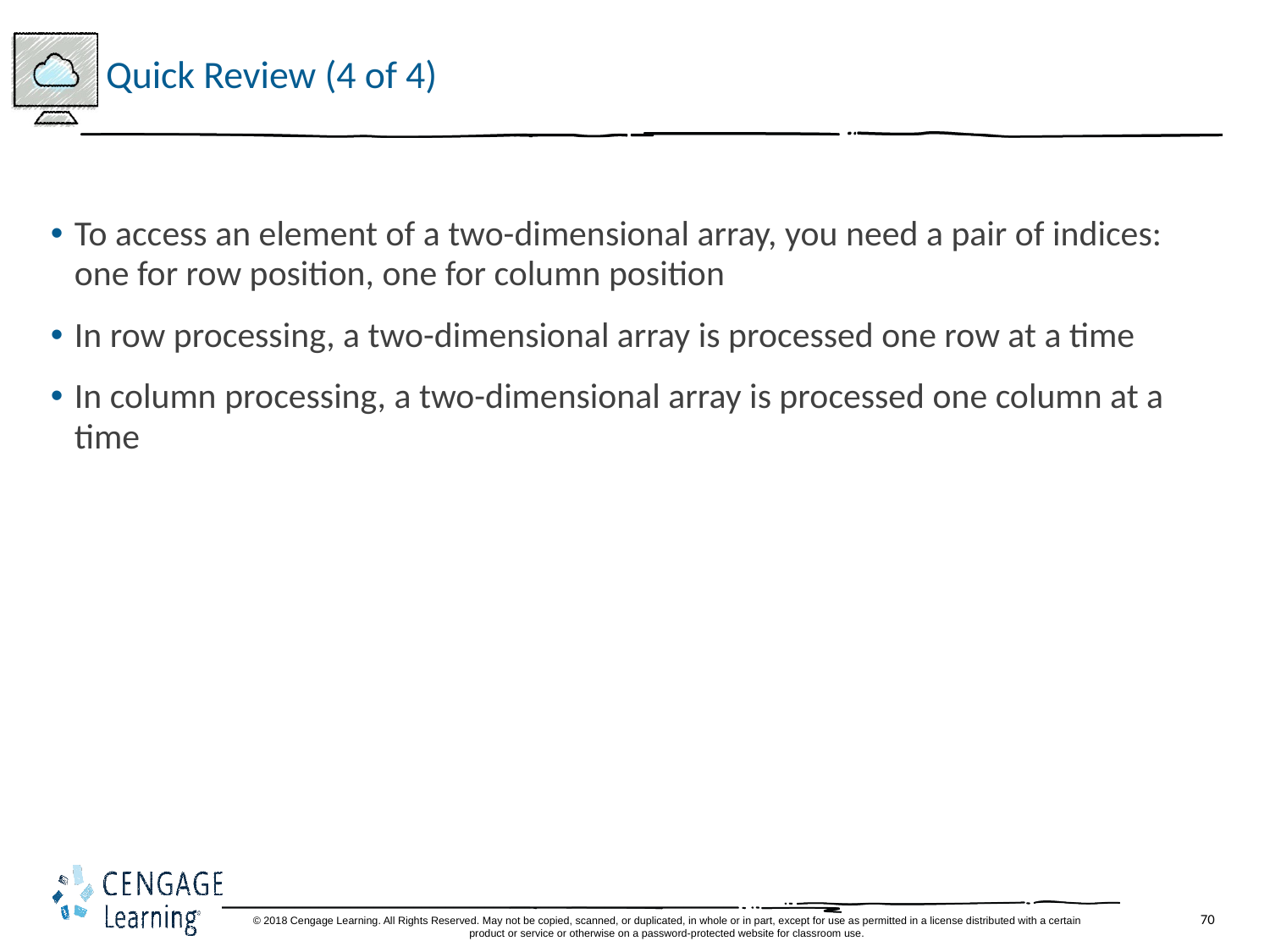

# Quick Review (4 of 4)
To access an element of a two-dimensional array, you need a pair of indices: one for row position, one for column position
In row processing, a two-dimensional array is processed one row at a time
In column processing, a two-dimensional array is processed one column at a time